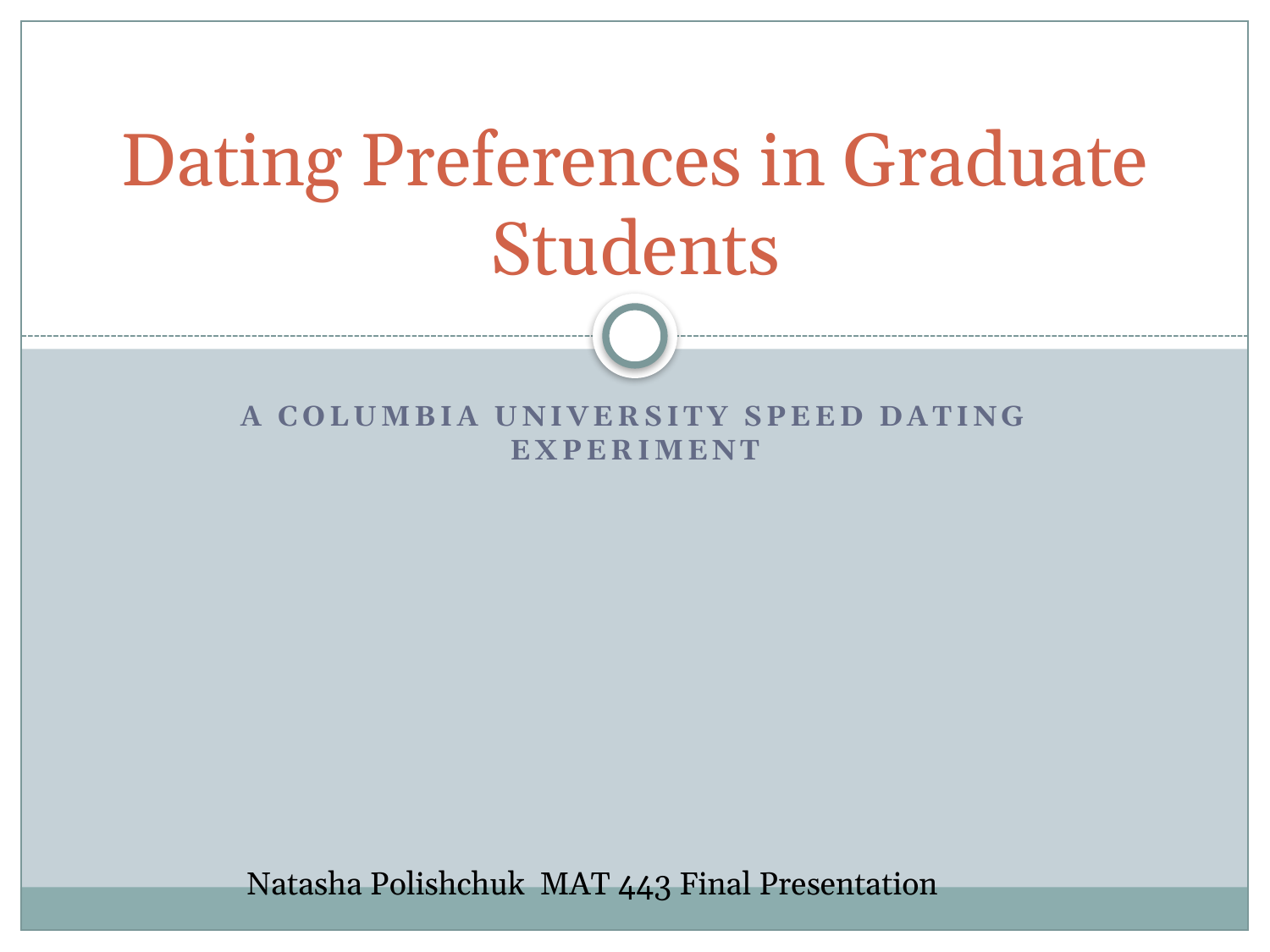

# Dating Preferences in Graduate Students
A Columbia University Speed Dating Experiment

Natasha Polishchuk  MAT 443 Final Presentation